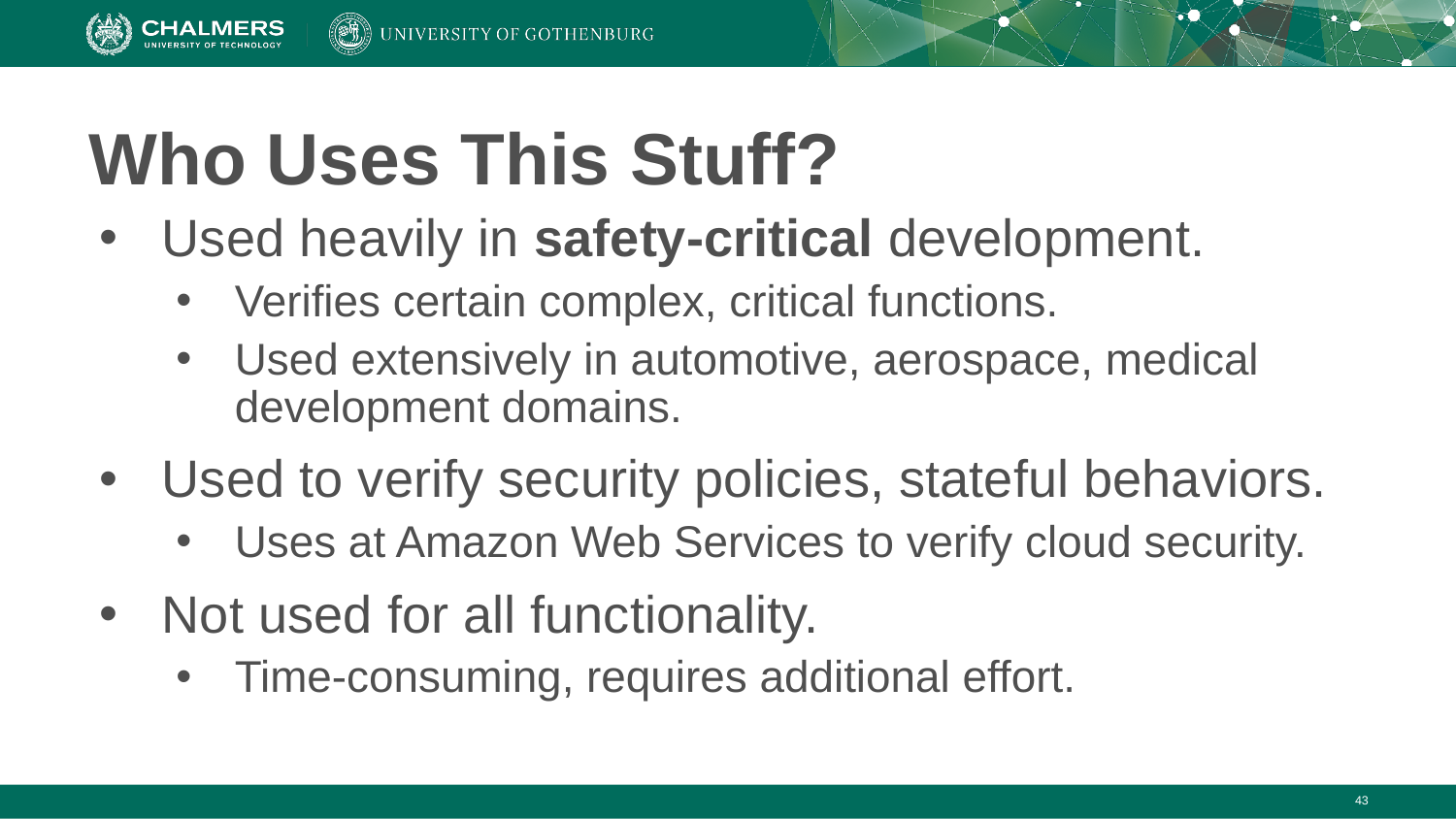

# Who Uses This Stuff?
Used heavily in safety-critical development.
Verifies certain complex, critical functions.
Used extensively in automotive, aerospace, medical development domains.
Used to verify security policies, stateful behaviors.
Uses at Amazon Web Services to verify cloud security.
Not used for all functionality.
Time-consuming, requires additional effort.
43